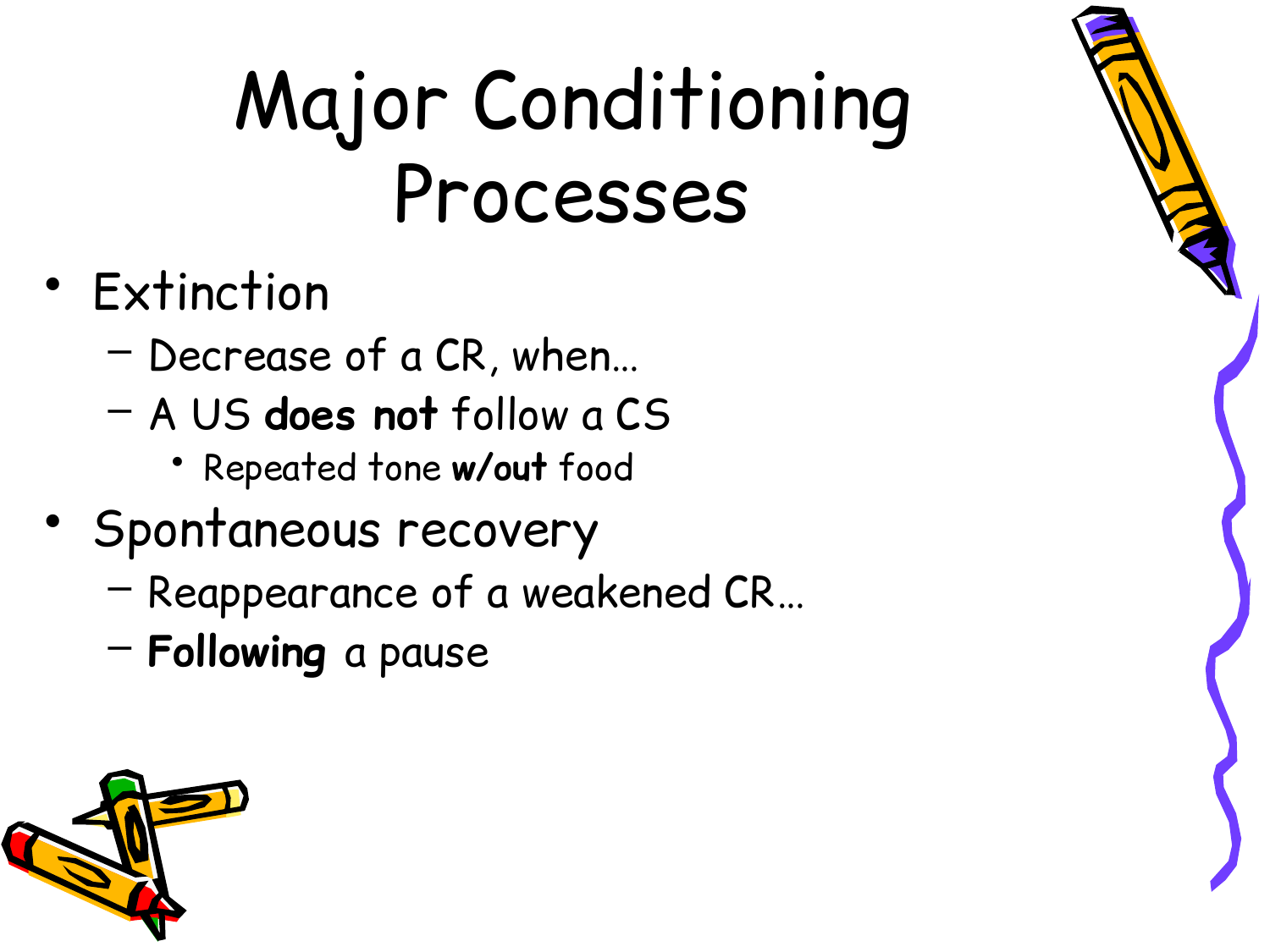

# Major Conditioning Processes
Extinction
Decrease of a CR, when…
A US does not follow a CS
Repeated tone w/out food
Spontaneous recovery
Reappearance of a weakened CR…
Following a pause